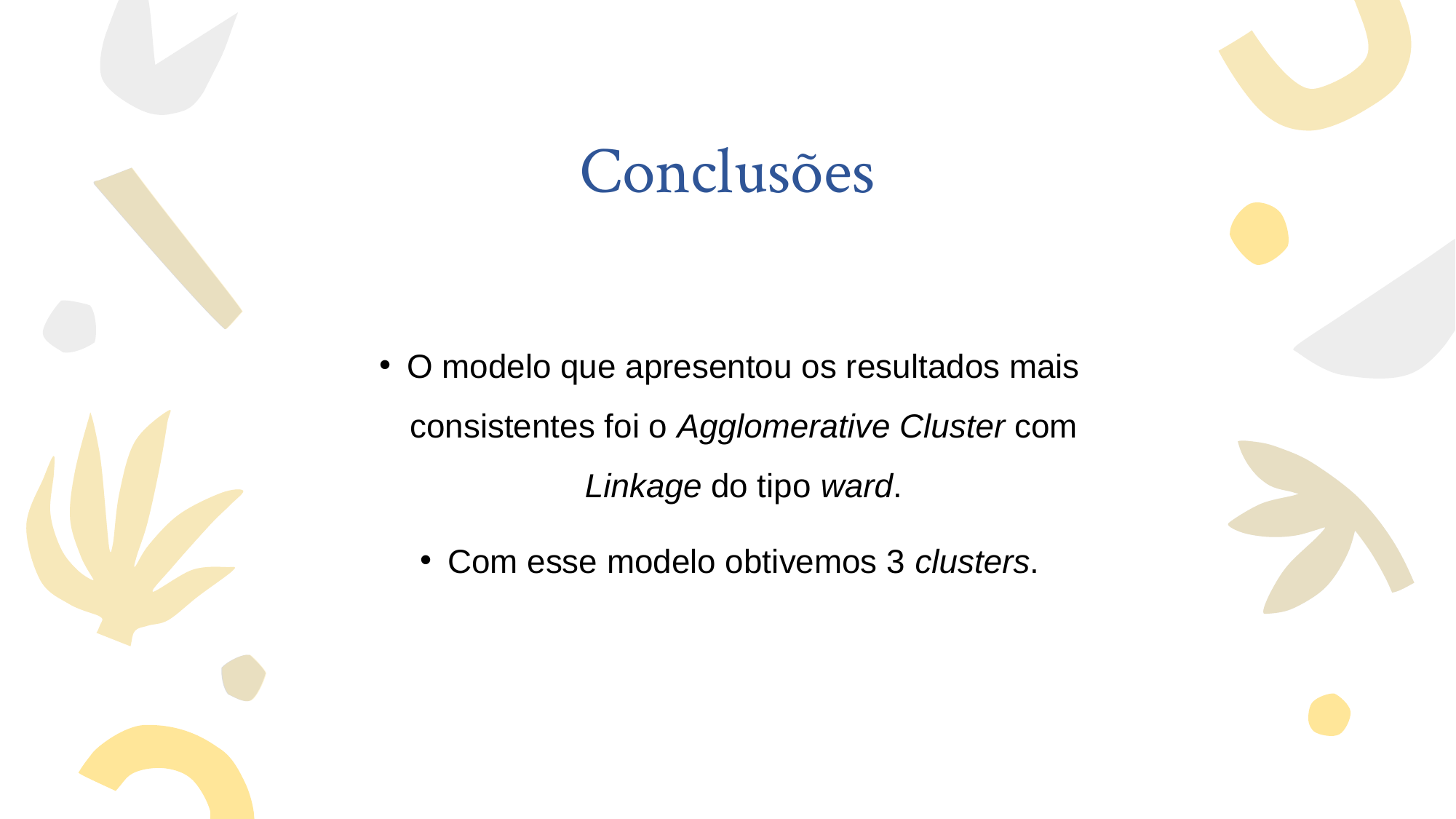

# Conclusões

O modelo que apresentou os resultados mais consistentes foi o Agglomerative Cluster com Linkage do tipo ward.
Com esse modelo obtivemos 3 clusters.